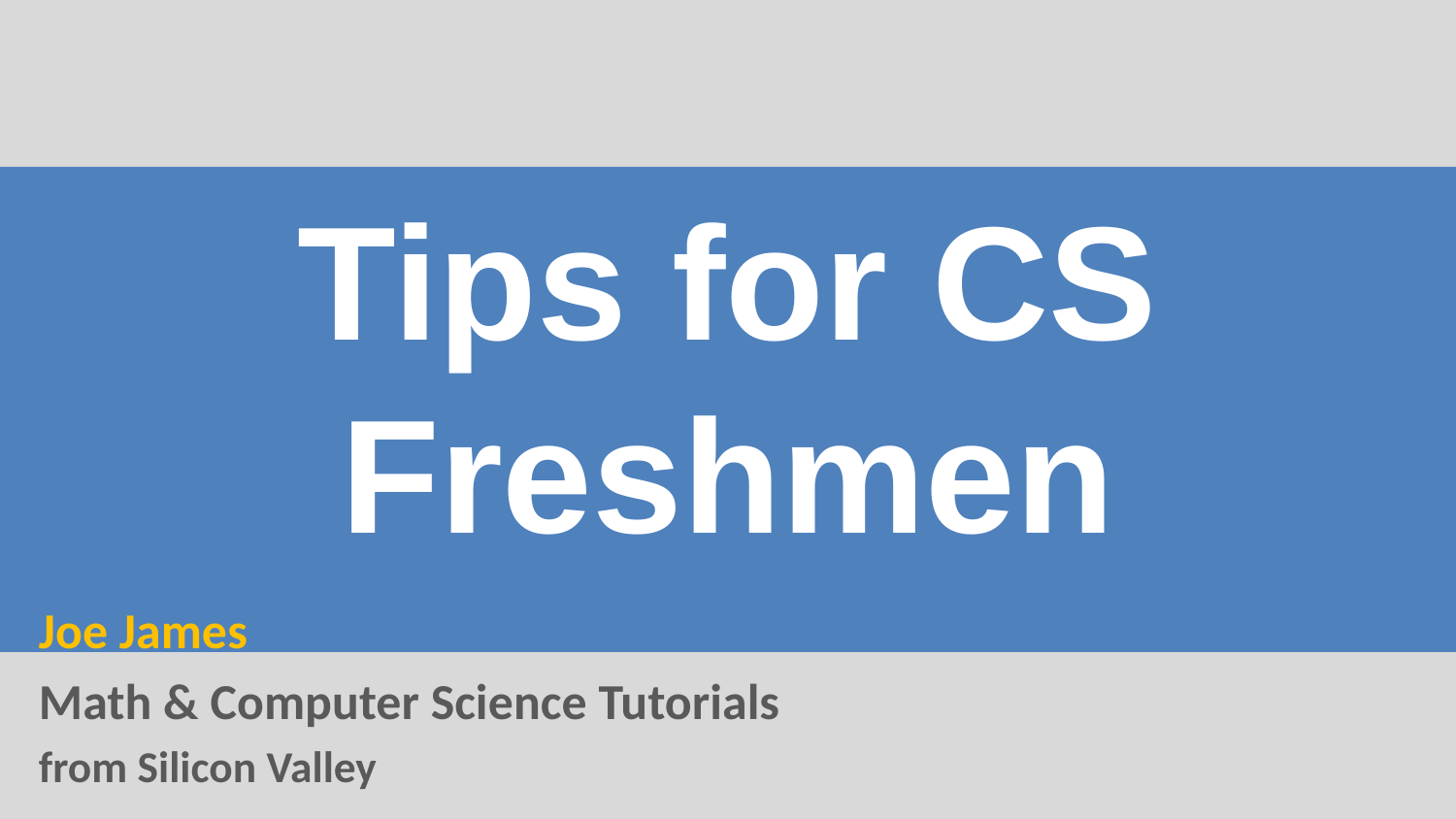

# Tips for CS Freshmen
Joe James
Math & Computer Science Tutorials
from Silicon Valley